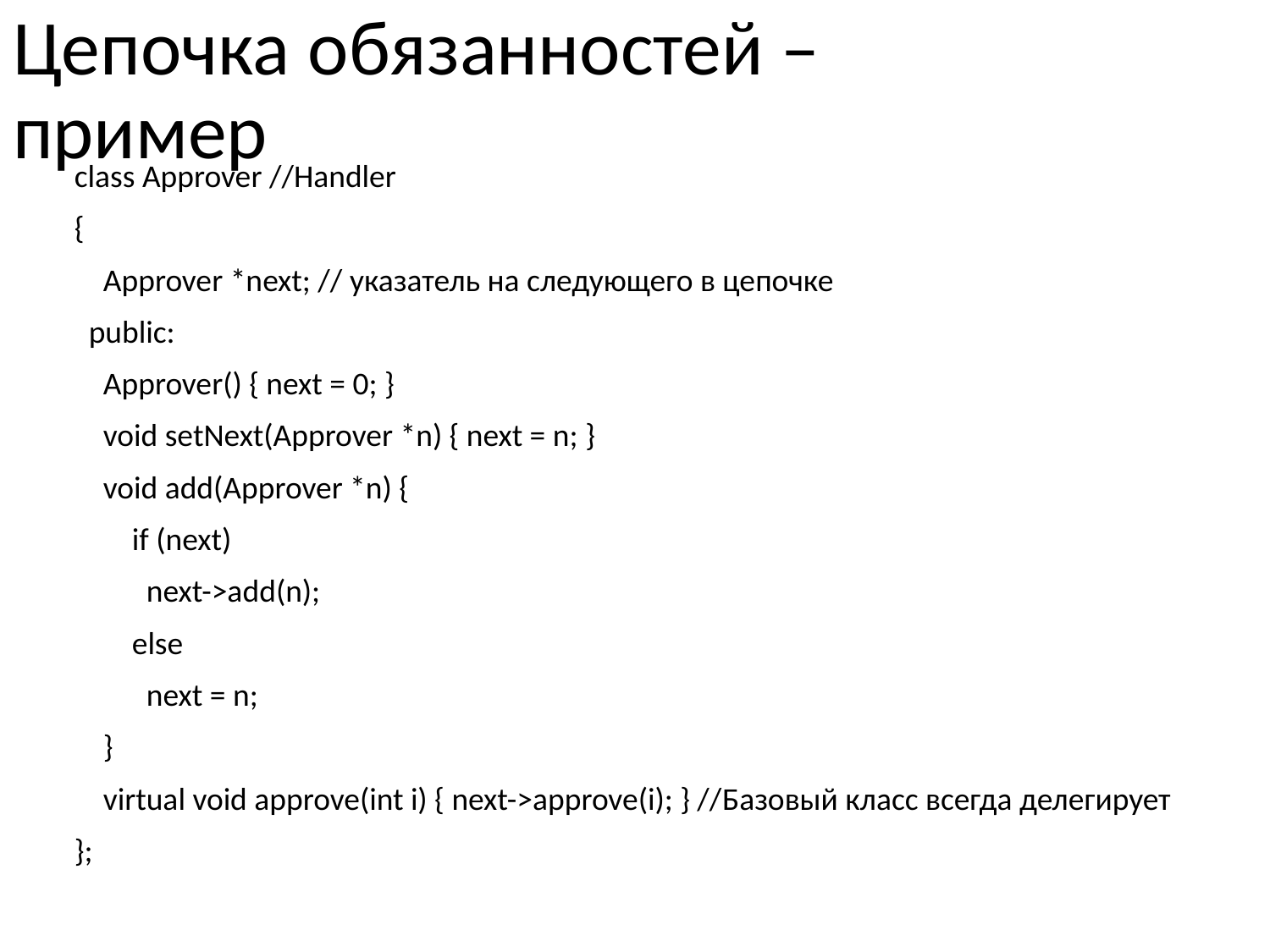

# Цепочка обязанностей – пример
class Approver //Handler
{
    Approver *next; // указатель на следующего в цепочке
  public:
    Approver() { next = 0; }
    void setNext(Approver *n) { next = n; }
    void add(Approver *n) {
        if (next)
          next->add(n);
        else
          next = n;
    }
    virtual void approve(int i) { next->approve(i); } //Базовый класс всегда делегирует
};